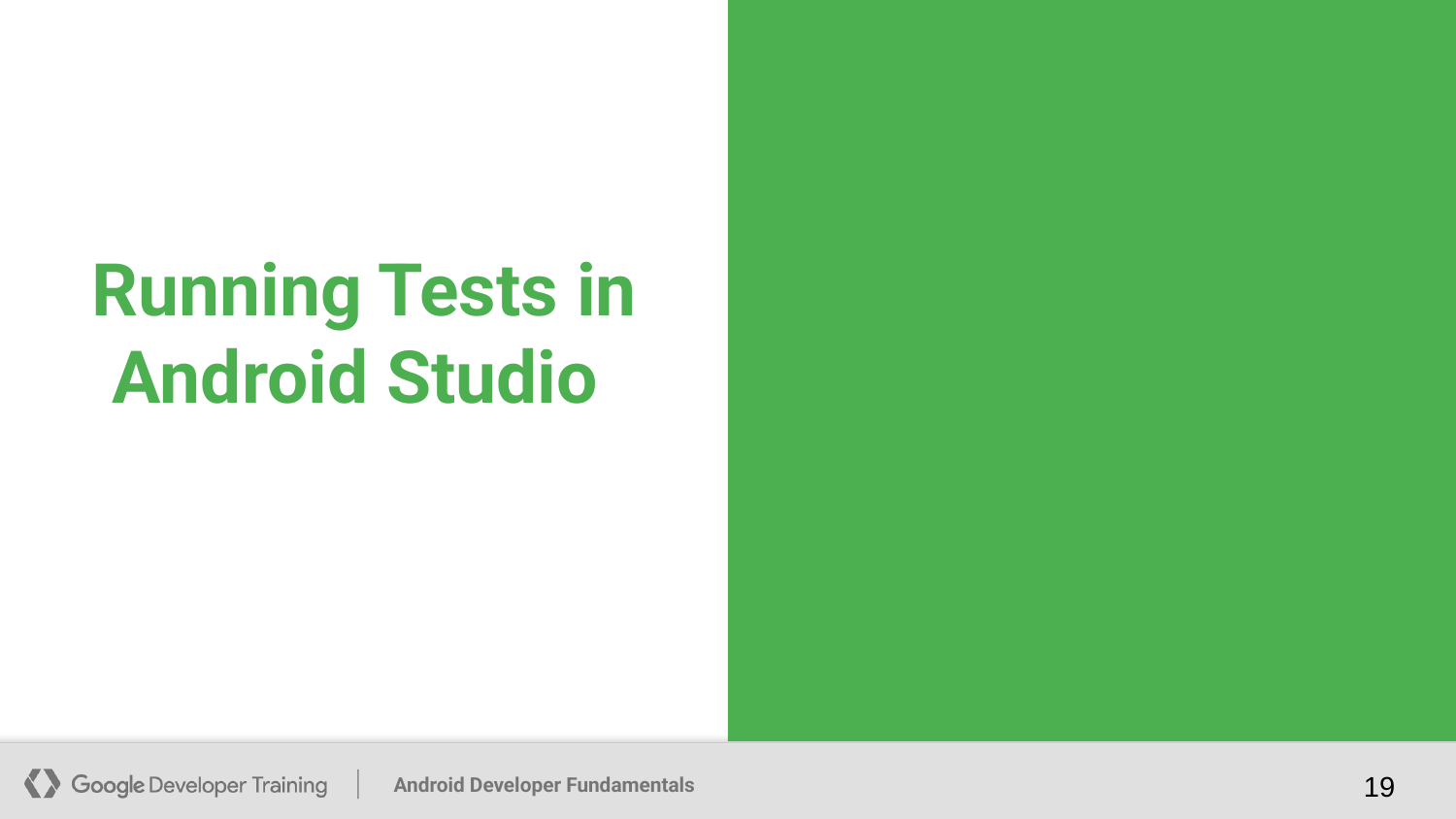

# Running Tests in Android Studio
19